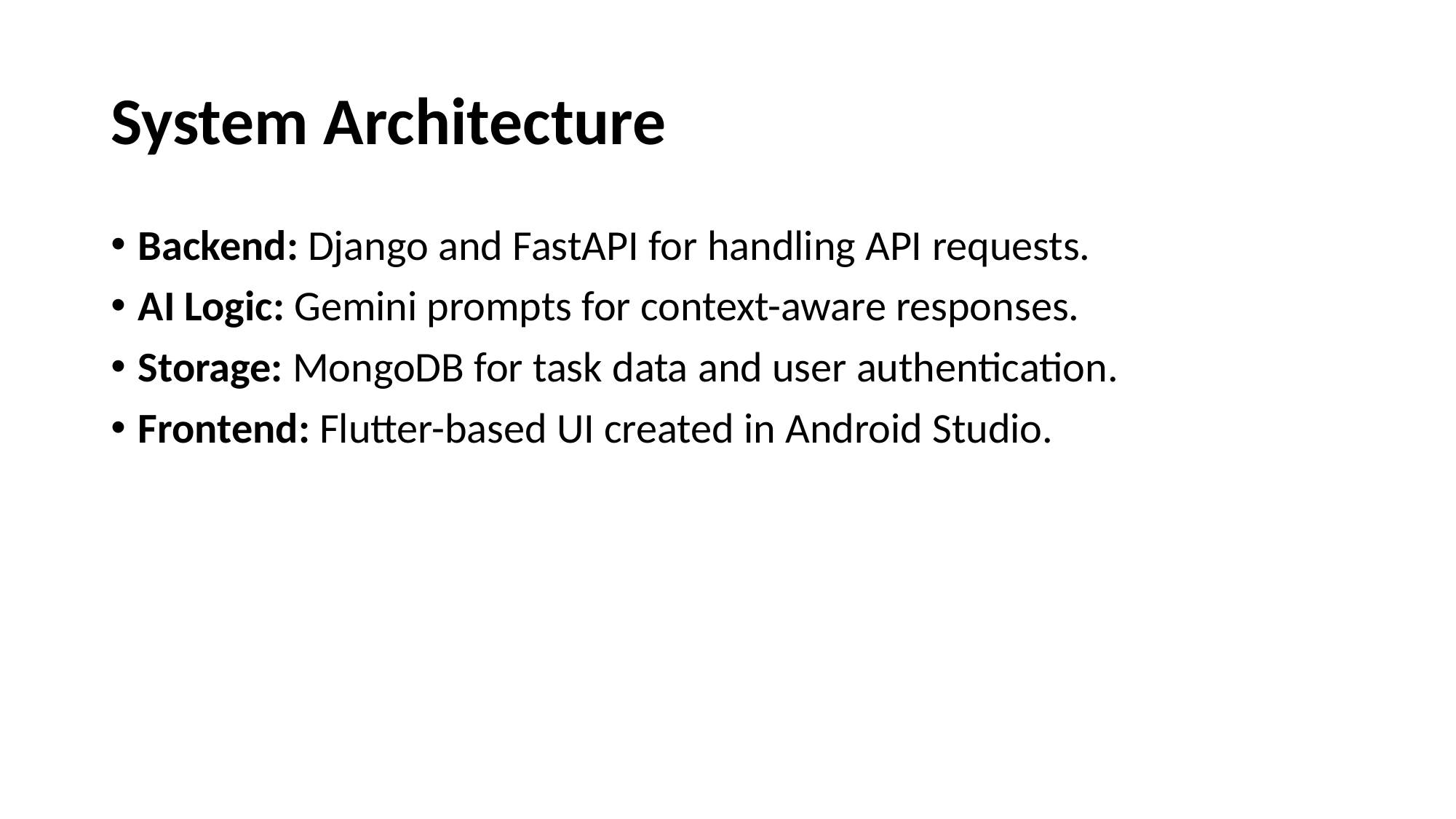

# System Architecture
Backend: Django and FastAPI for handling API requests.
AI Logic: Gemini prompts for context-aware responses.
Storage: MongoDB for task data and user authentication.
Frontend: Flutter-based UI created in Android Studio.